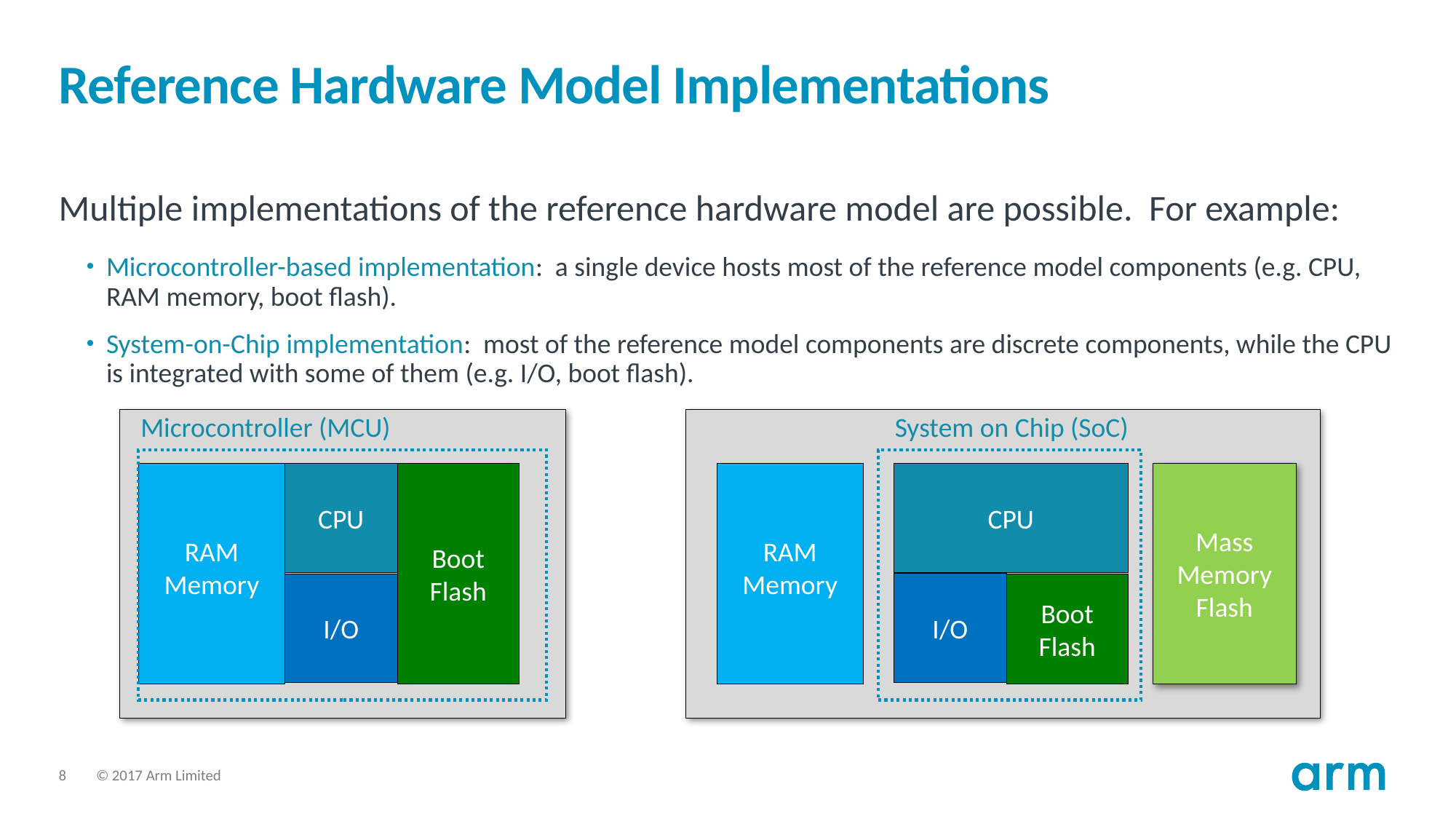

# Reference Hardware Model Implementations
Multiple implementations of the reference hardware model are possible.  For example:
Microcontroller-based implementation:  a single device hosts most of the reference model components (e.g. CPU, RAM memory, boot flash).
System-on-Chip implementation:  most of the reference model components are discrete components, while the CPU is integrated with some of them (e.g. I/O, boot flash).

Microcontroller (MCU)

System on Chip (SoC)

Mass Memory
Flash

RAM
Memory

CPU

I/O

Boot Flash
Boot Flash

RAM
Memory

CPU

I/O